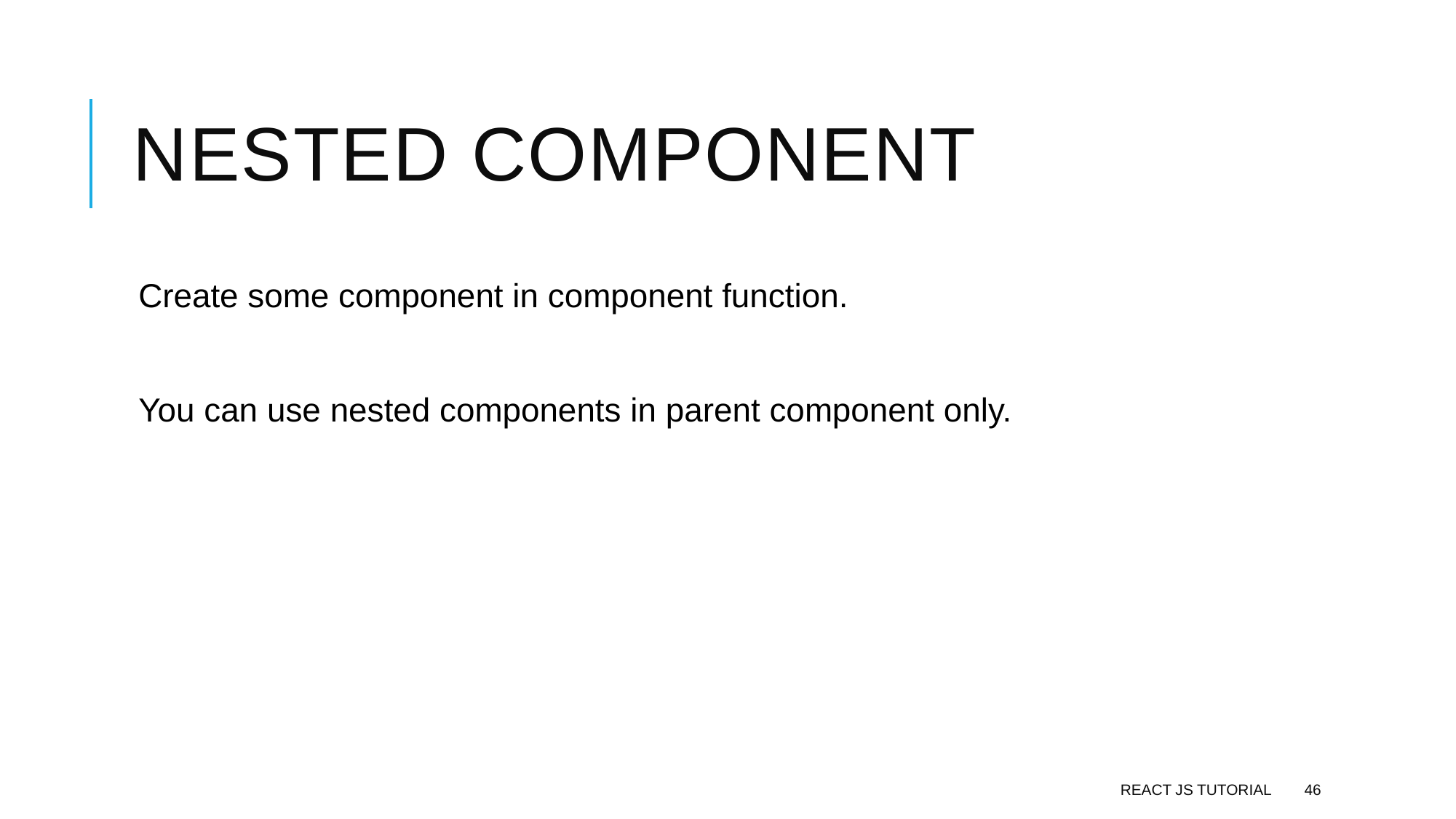

# Nested component
Create some component in component function.

You can use nested components in parent component only.
React JS Tutorial
46